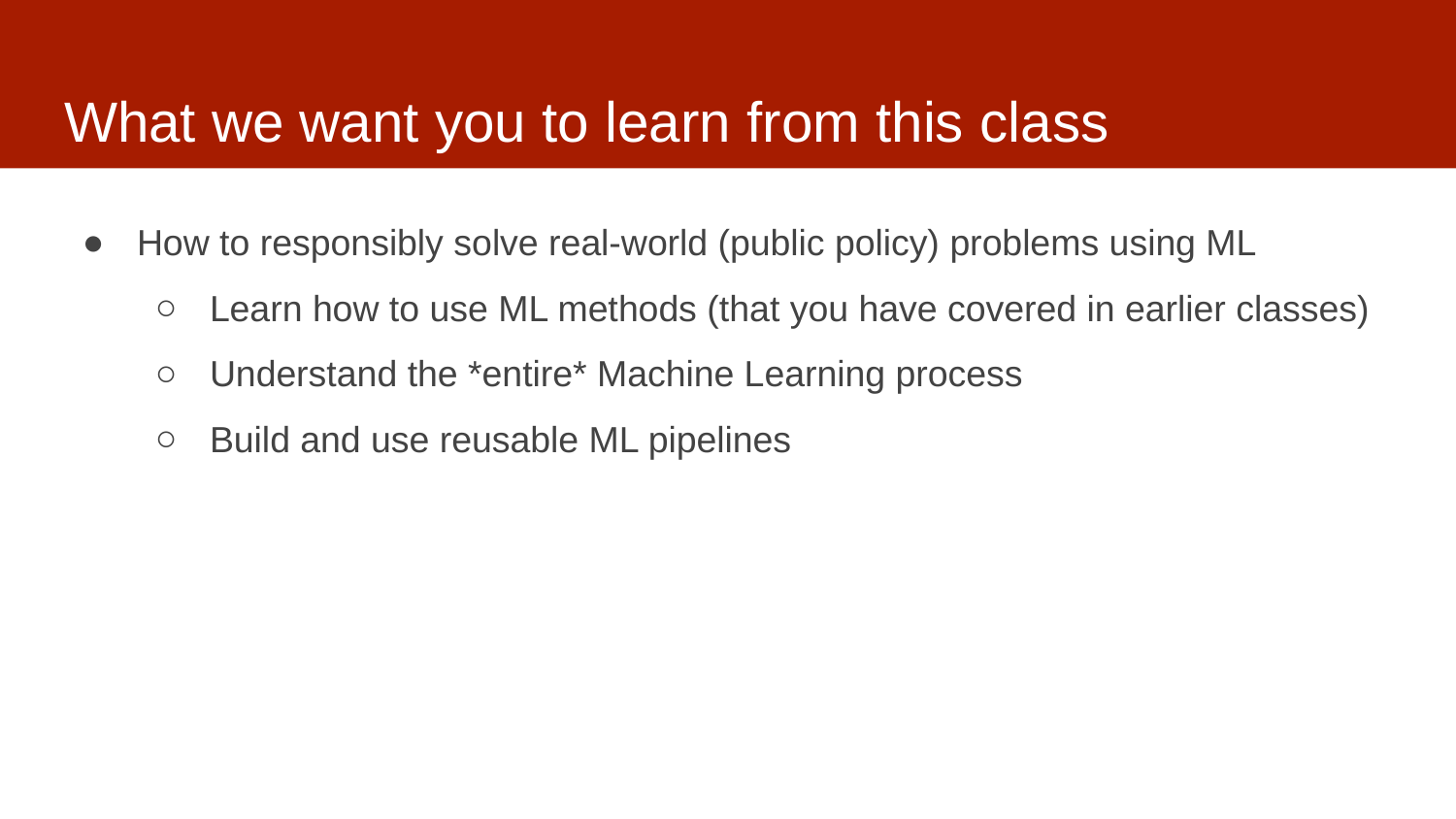

# What we want you to learn from this class
How to responsibly solve real-world (public policy) problems using ML
Learn how to use ML methods (that you have covered in earlier classes)
Understand the *entire* Machine Learning process
Build and use reusable ML pipelines